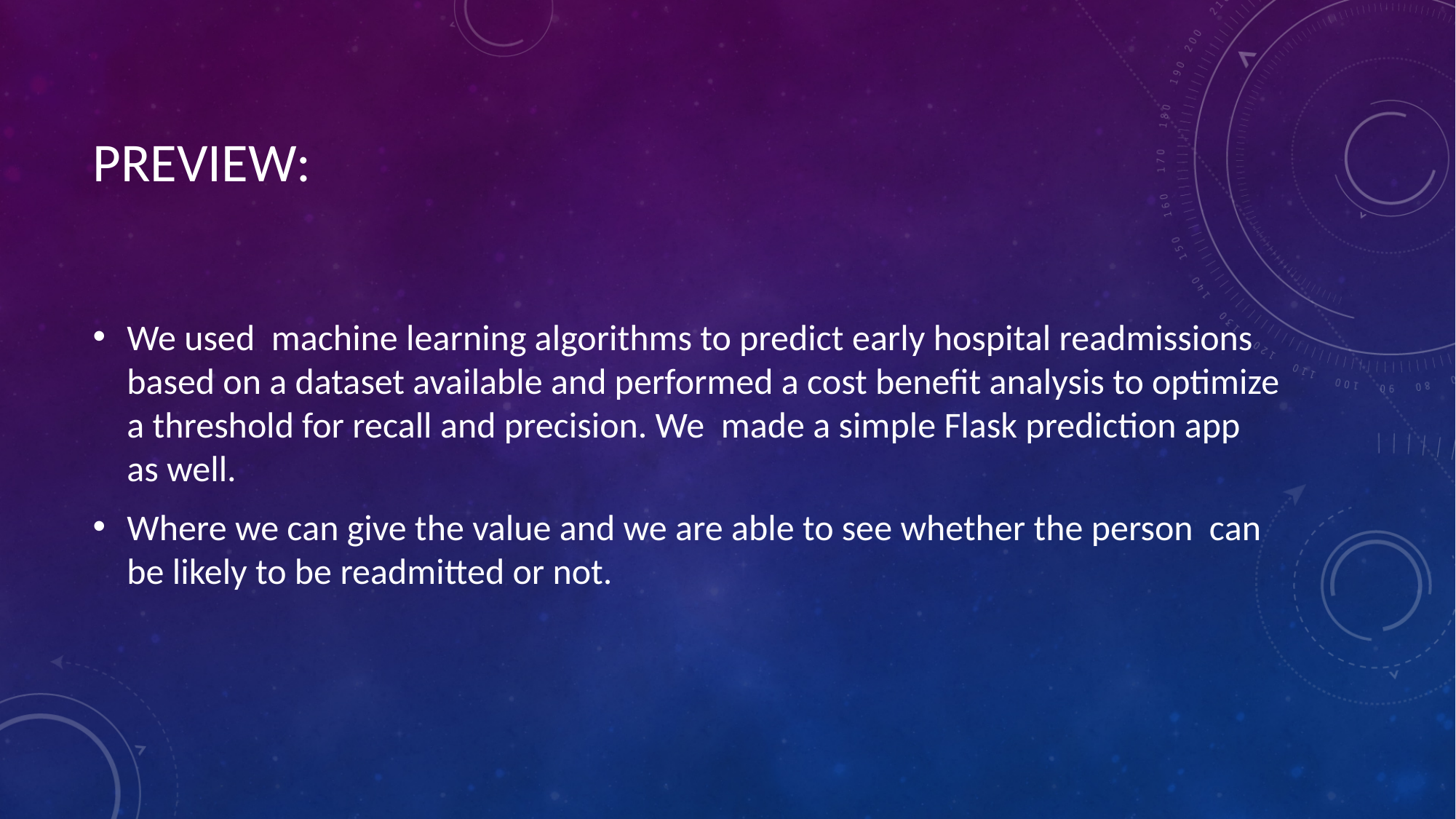

# PREVIEW:
We used  machine learning algorithms to predict early hospital readmissions based on a dataset available and performed a cost benefit analysis to optimize a threshold for recall and precision. We  made a simple Flask prediction app as well.
Where we can give the value and we are able to see whether the person  can be likely to be readmitted or not.